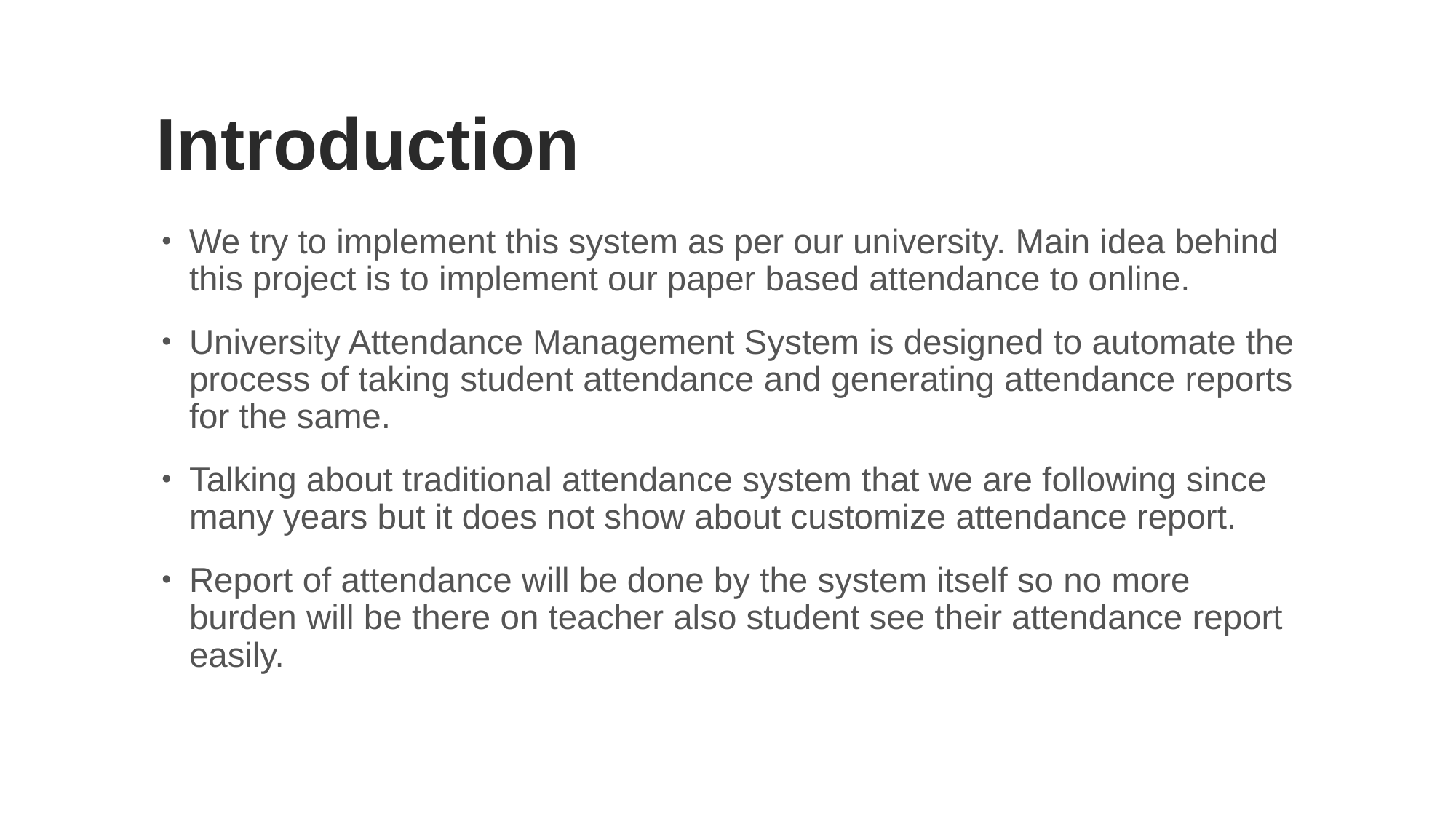

Introduction
We try to implement this system as per our university. Main idea behind this project is to implement our paper based attendance to online.
University Attendance Management System is designed to automate the process of taking student attendance and generating attendance reports for the same.
Talking about traditional attendance system that we are following since many years but it does not show about customize attendance report.
Report of attendance will be done by the system itself so no more burden will be there on teacher also student see their attendance report easily.